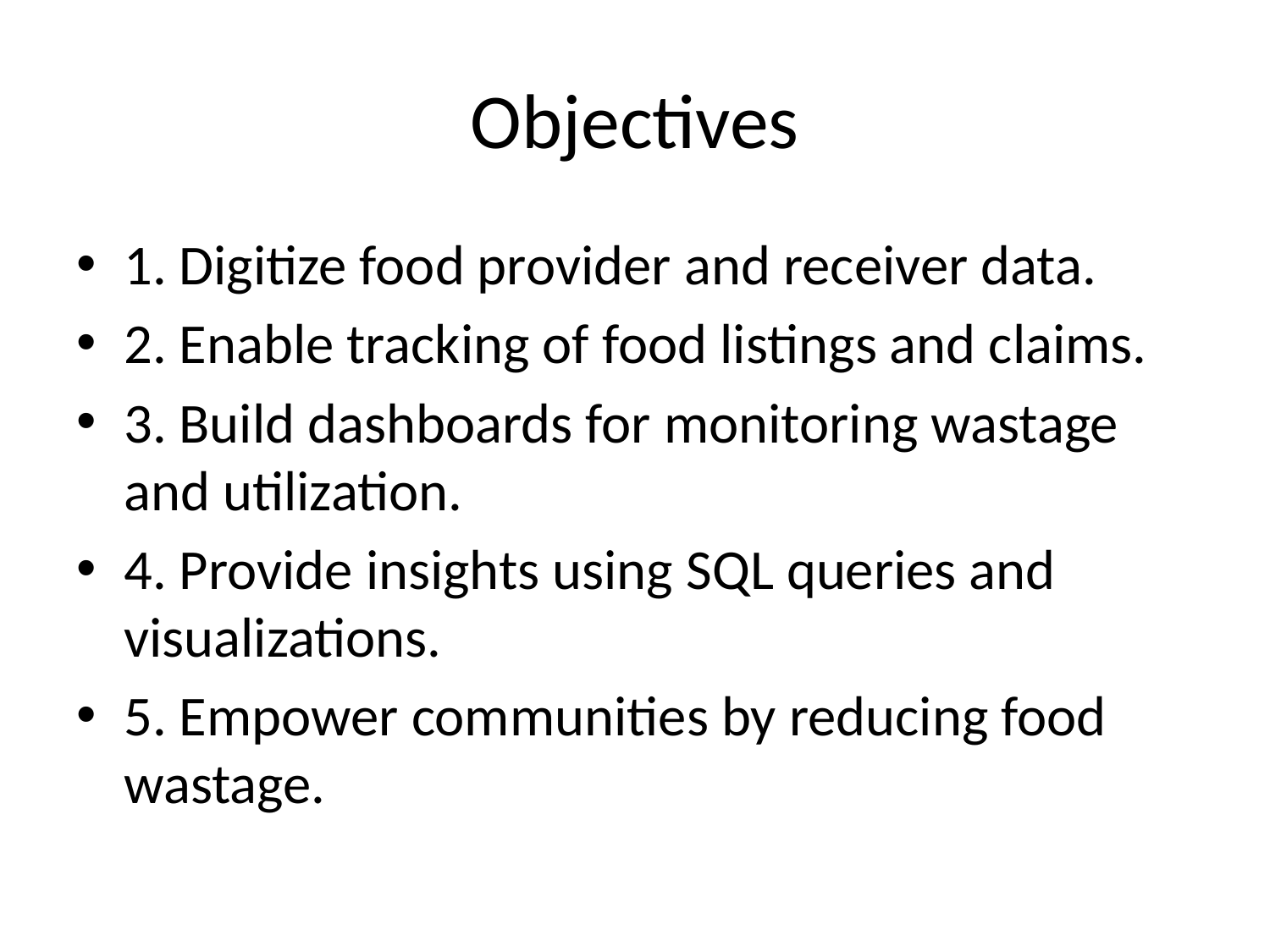

# Objectives
1. Digitize food provider and receiver data.
2. Enable tracking of food listings and claims.
3. Build dashboards for monitoring wastage and utilization.
4. Provide insights using SQL queries and visualizations.
5. Empower communities by reducing food wastage.